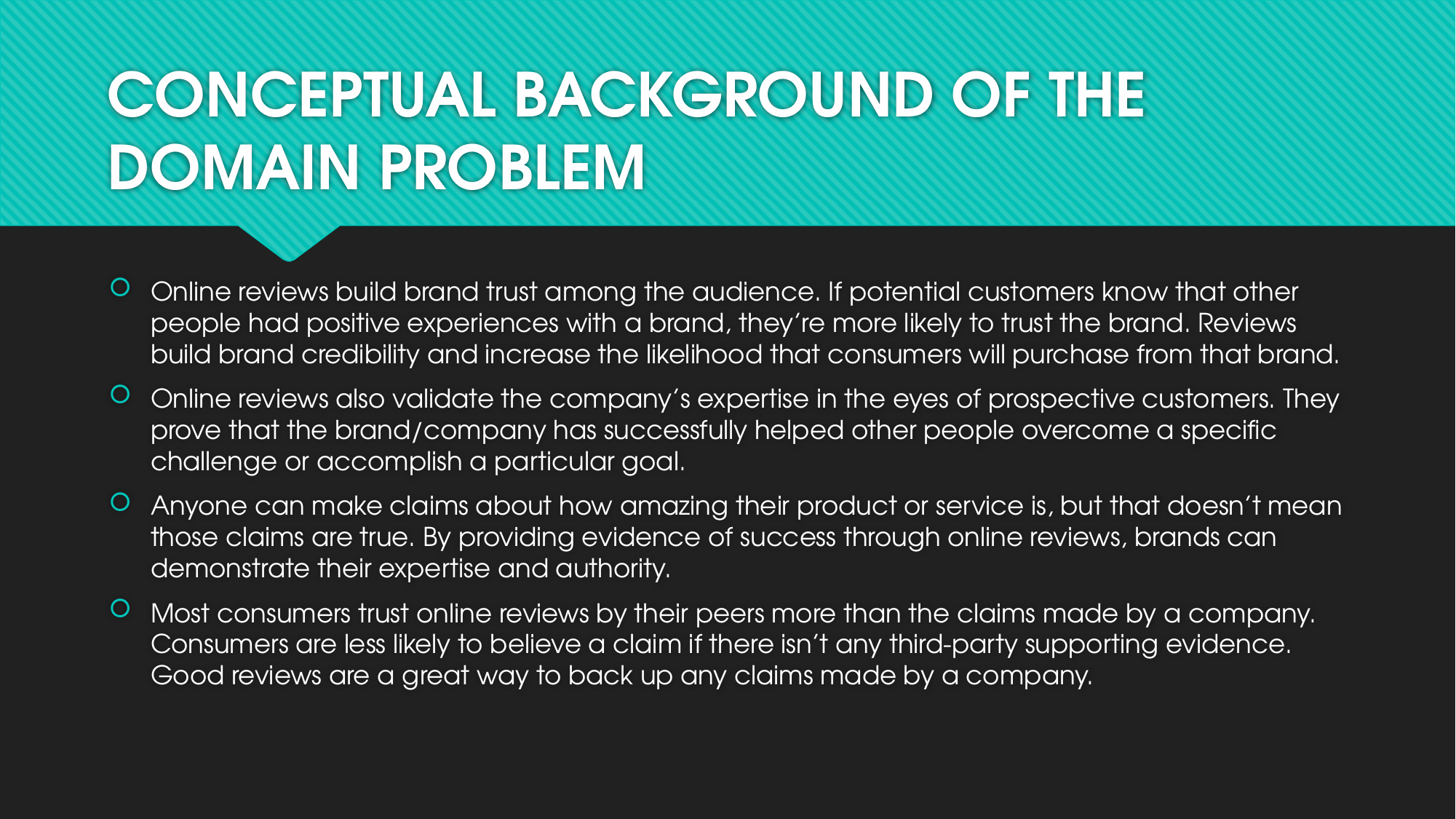

# CONCEPTUAL BACKGROUND OF THE DOMAIN PROBLEM
Online reviews build brand trust among the audience. If potential customers know that other people had positive experiences with a brand, they’re more likely to trust the brand. Reviews build brand credibility and increase the likelihood that consumers will purchase from that brand.
Online reviews also validate the company’s expertise in the eyes of prospective customers. They prove that the brand/company has successfully helped other people overcome a specific challenge or accomplish a particular goal.
Anyone can make claims about how amazing their product or service is, but that doesn’t mean those claims are true. By providing evidence of success through online reviews, brands can demonstrate their expertise and authority.
Most consumers trust online reviews by their peers more than the claims made by a company. Consumers are less likely to believe a claim if there isn’t any third-party supporting evidence. Good reviews are a great way to back up any claims made by a company.